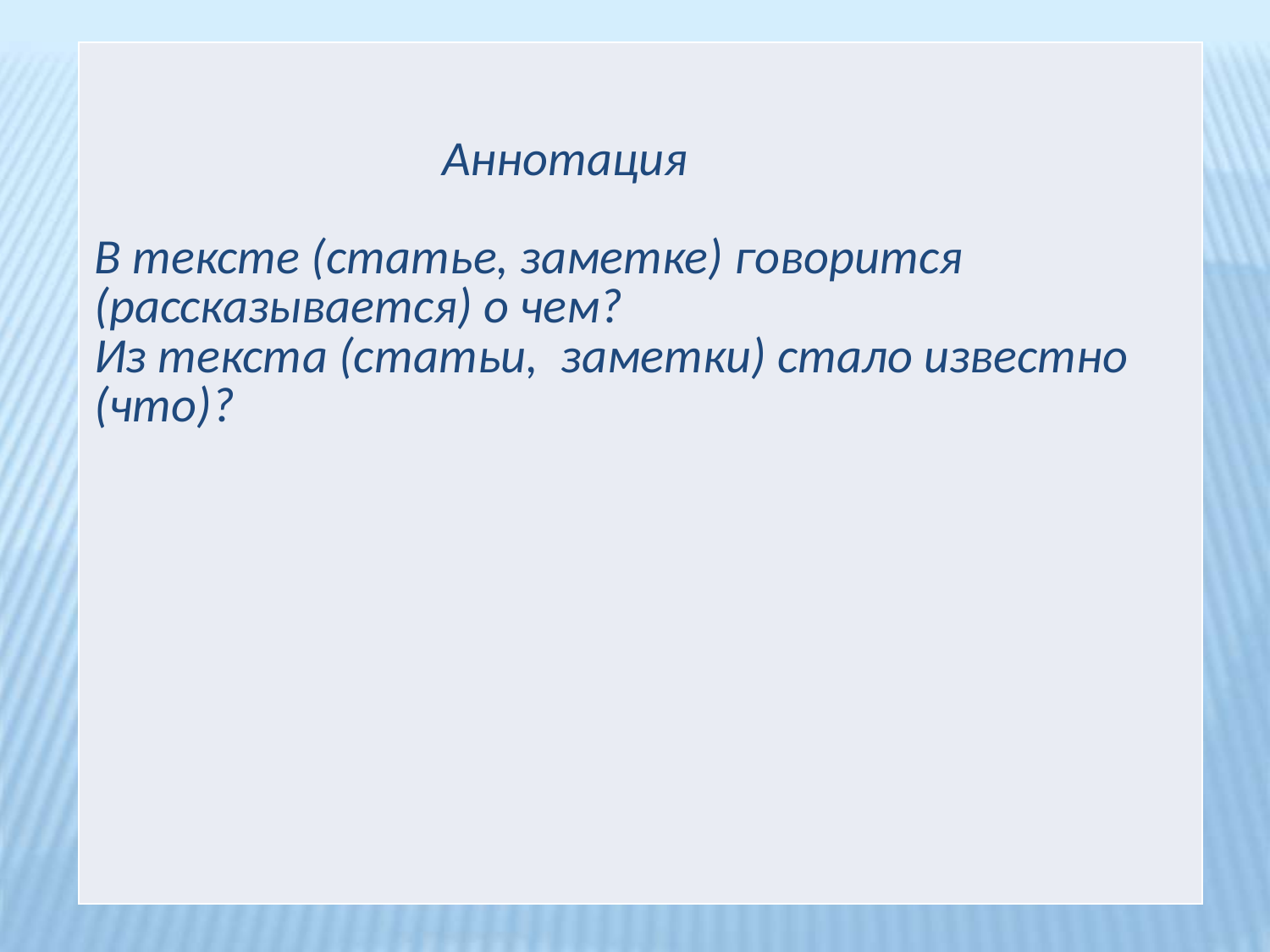

| Аннотация В тексте (статье, заметке) говорится (рассказывается) о чем? Из текста (статьи, заметки) стало известно (что)? |
| --- |